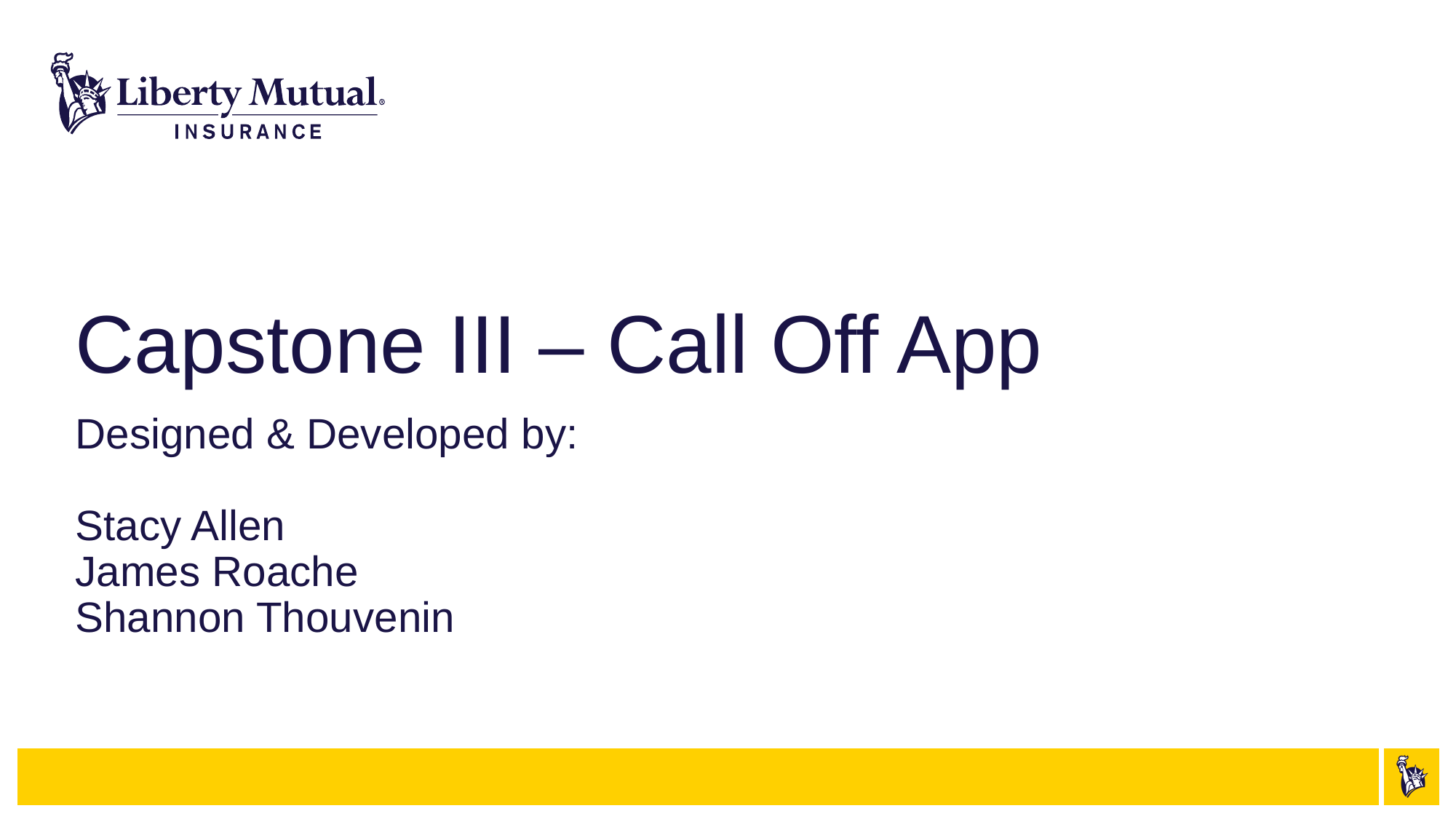

# Capstone III – Call Off App

Designed & Developed by:
Stacy Allen
James Roache
Shannon Thouvenin